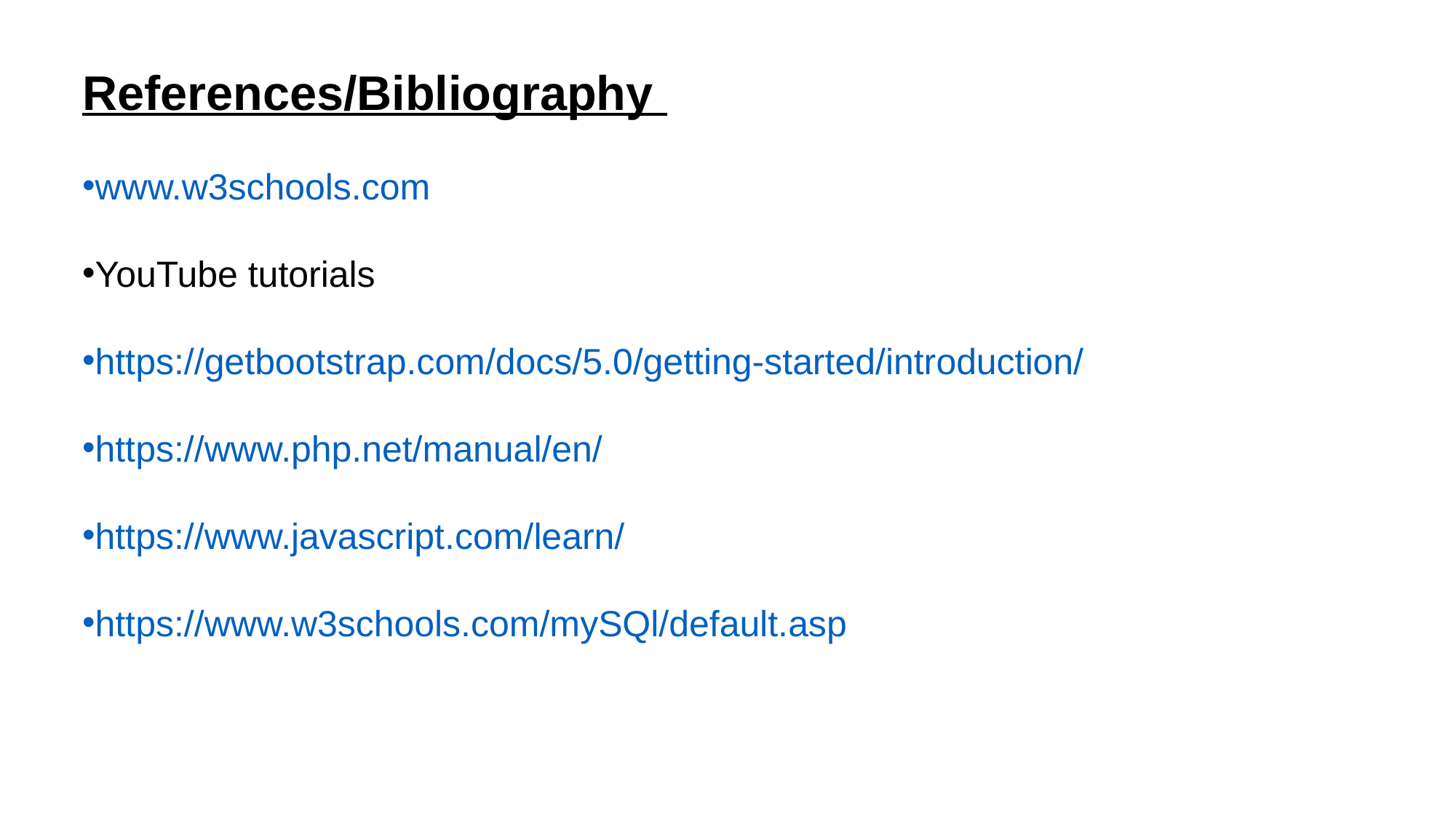

References/Bibliography

www.w3schools.com

YouTube tutorials

https://getbootstrap.com/docs/5.0/getting-started/introduction/

https://www.php.net/manual/en/

https://www.javascript.com/learn/

https://www.w3schools.com/mySQl/default.asp